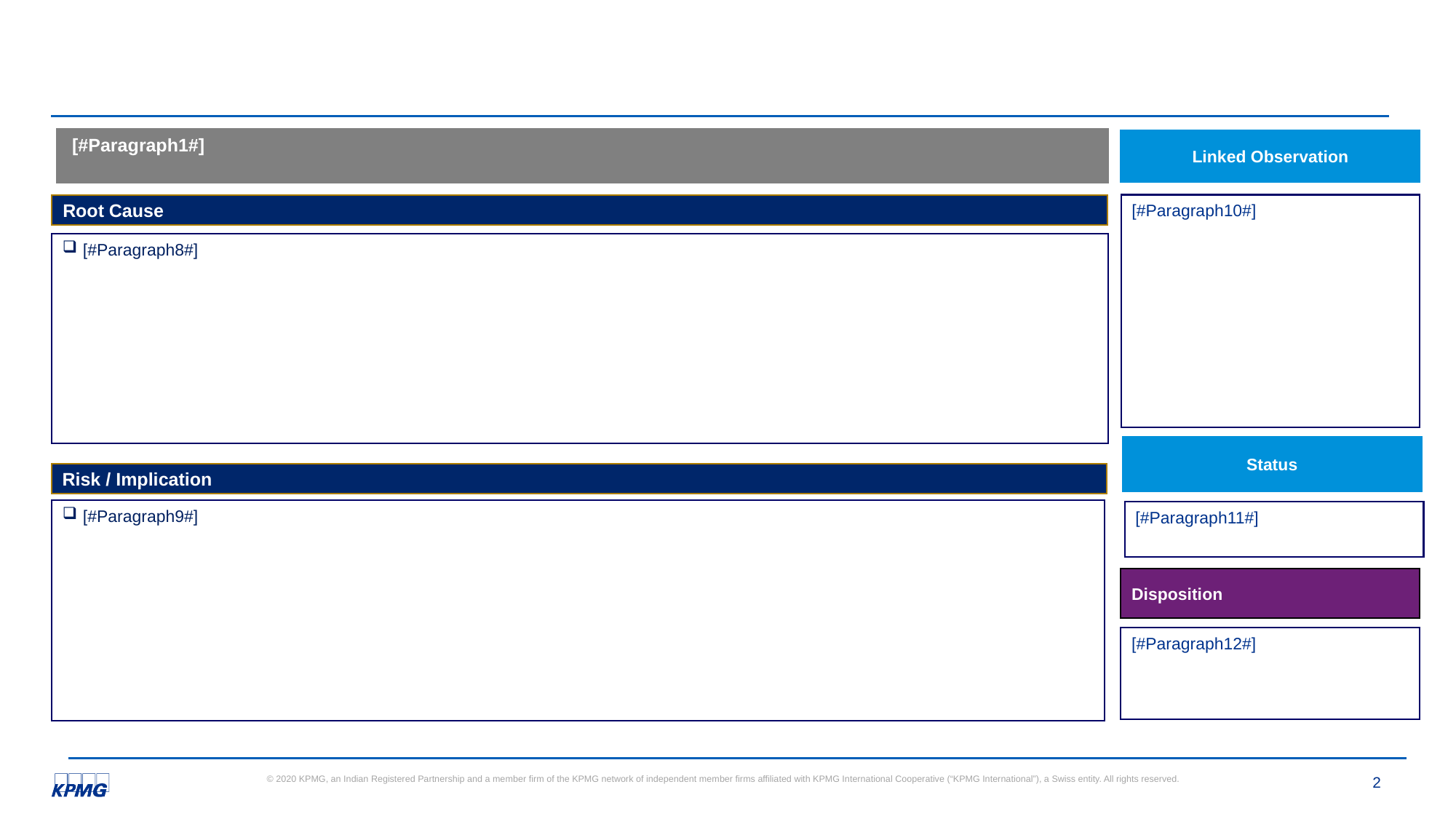

[#Paragraph1#]

Linked Observation
[#Paragraph10#]
Root Cause
[#Paragraph8#]
Status
Risk / Implication
[#Paragraph9#]

[#Paragraph11#]
Disposition
[#Paragraph12#]